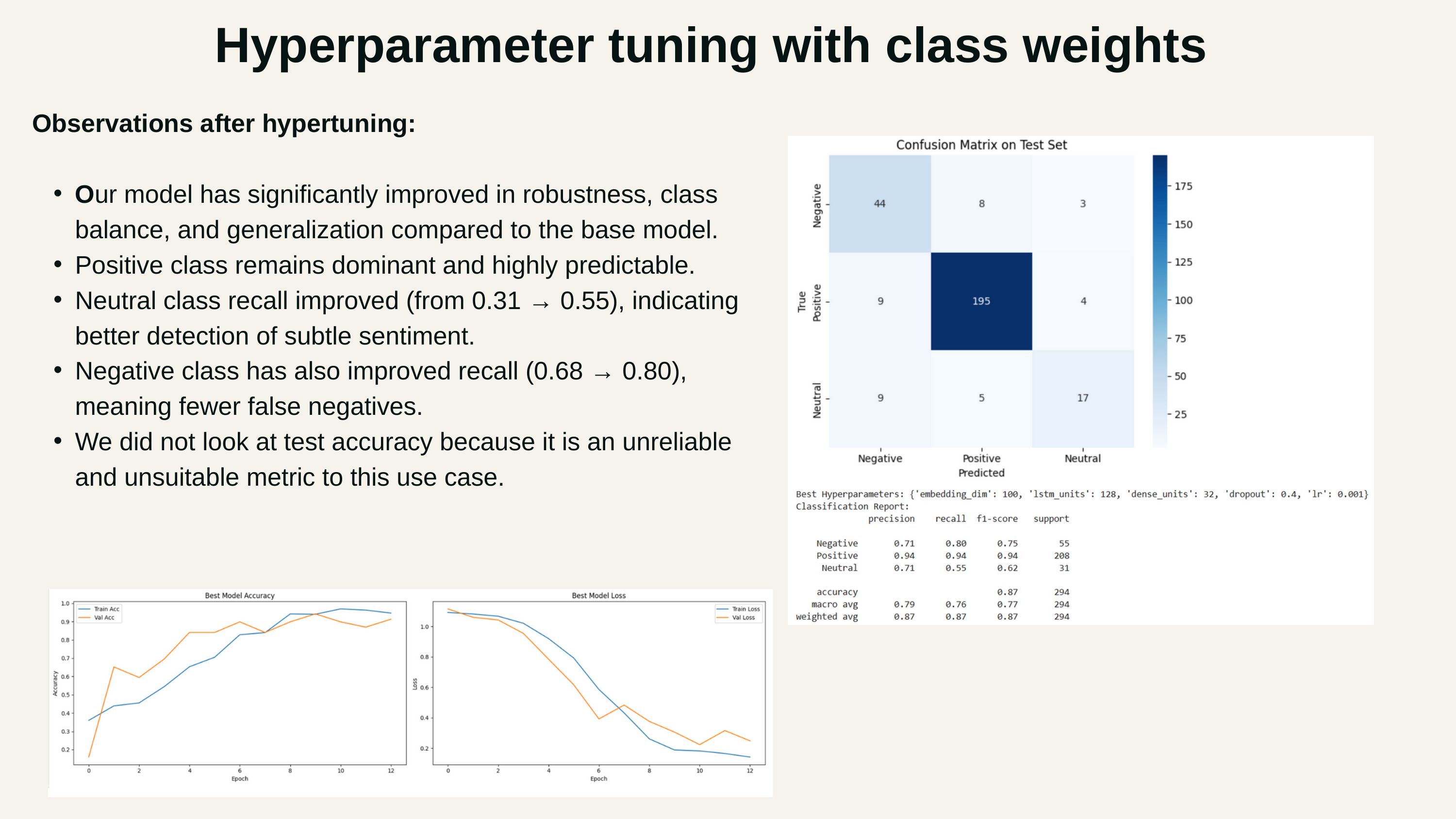

Hyperparameter tuning with class weights
Observations after hypertuning:

Our model has significantly improved in robustness, class balance, and generalization compared to the base model.
Positive class remains dominant and highly predictable.
Neutral class recall improved (from 0.31 → 0.55), indicating better detection of subtle sentiment.
Negative class has also improved recall (0.68 → 0.80), meaning fewer false negatives.
We did not look at test accuracy because it is an unreliable and unsuitable metric to this use case.